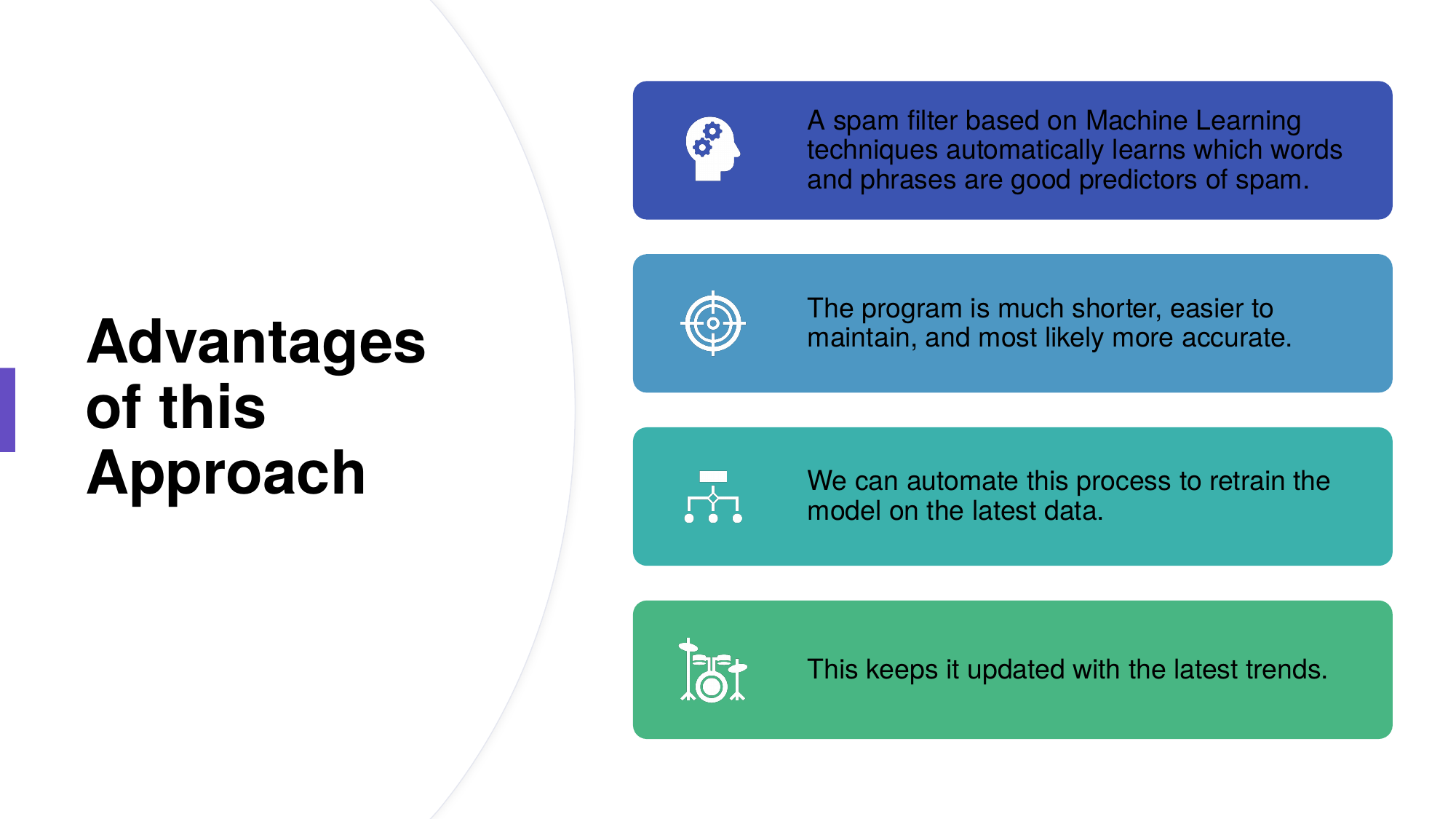

A spam filter based on Machine Learning techniques automatically learns which words and phrases are good predictors of spam.
The program is much shorter, easier to maintain, and most likely more accurate.
We can automate this process to retrain the model on the latest data.
This keeps it updated with the latest trends.
# Advantages of this Approach